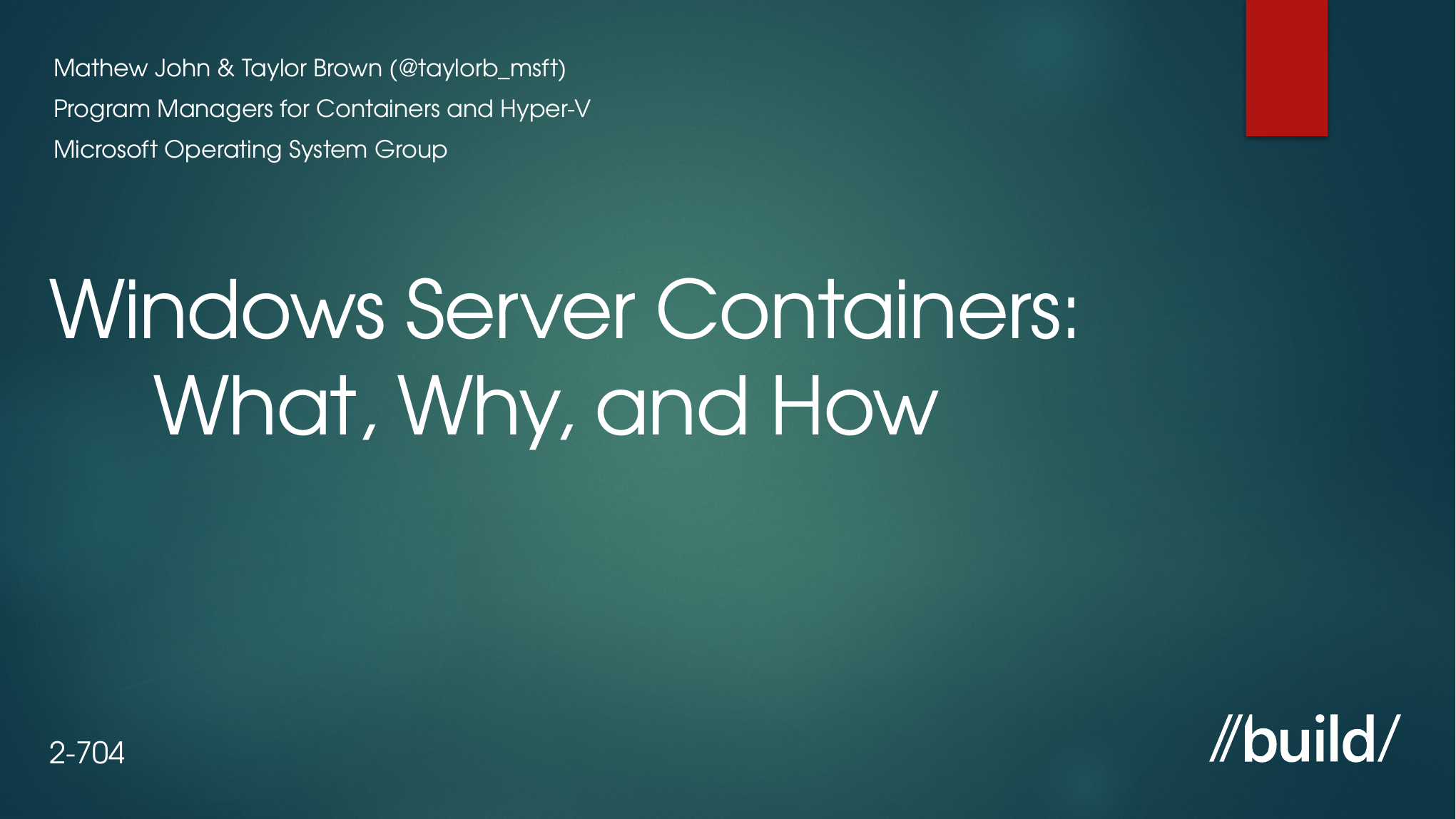

Mathew John & Taylor Brown (@taylorb_msft)
Program Managers for Containers and Hyper-V
Microsoft Operating System Group
# Windows Server Containers: What, Why, and How
2-704